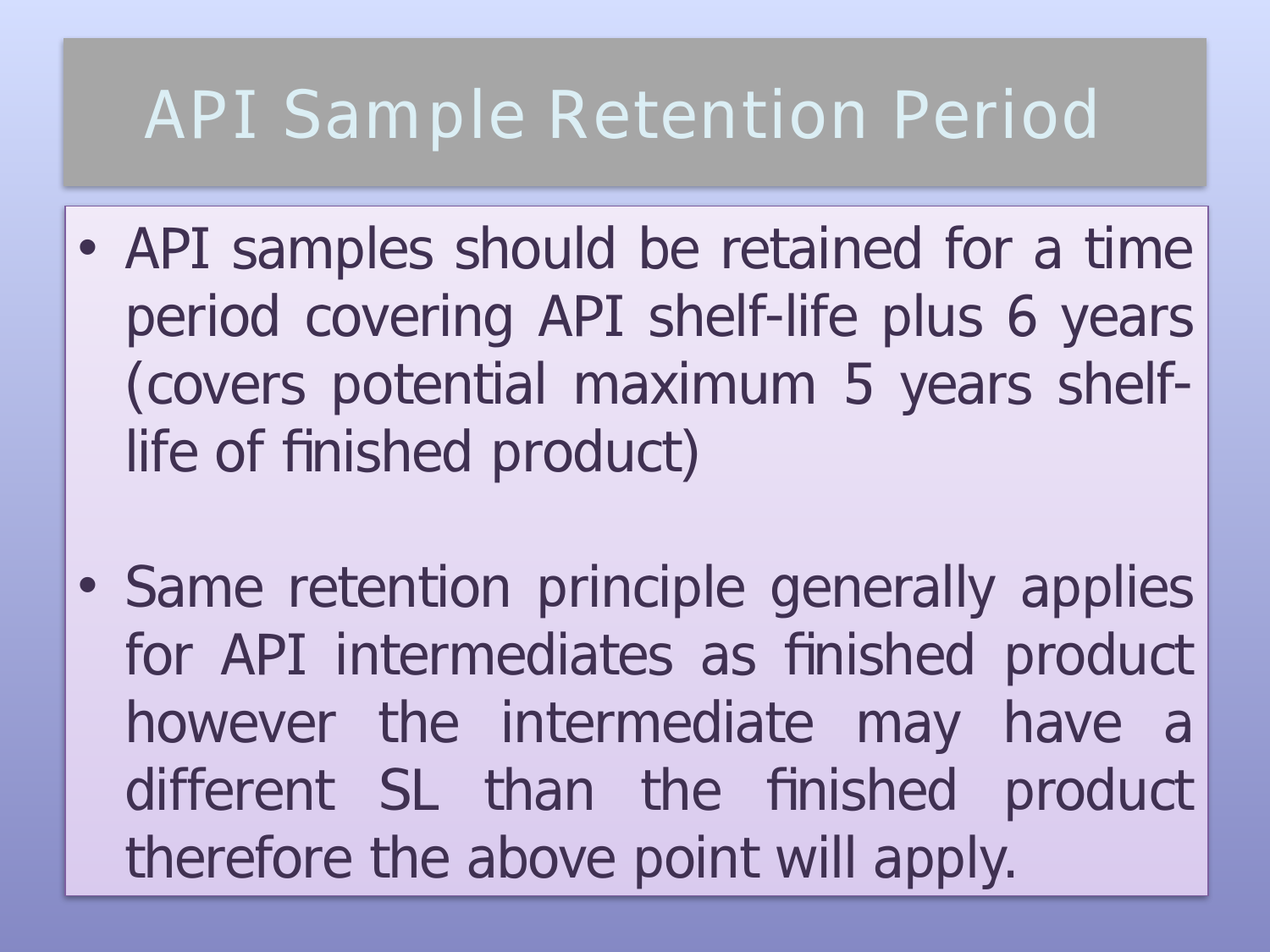

# API Sample Retention Period
API samples should be retained for a time period covering API shelf-life plus 6 years (covers potential maximum 5 years shelf-life of finished product)

Same retention principle generally applies for API intermediates as finished product however the intermediate may have a different SL than the finished product therefore the above point will apply.